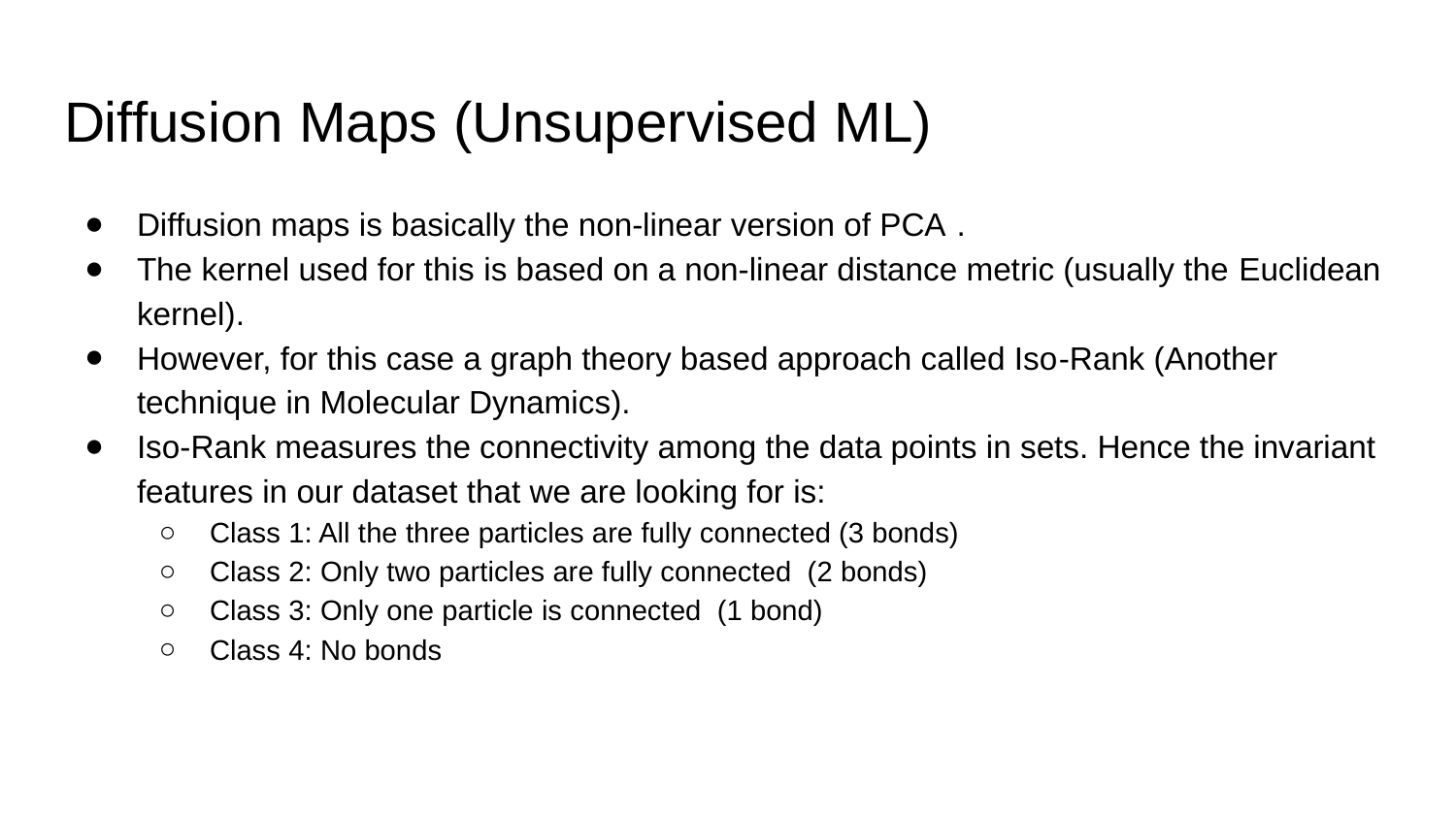

# Diffusion Maps (Unsupervised ML)
Diffusion maps is basically the non-linear version of PCA .
The kernel used for this is based on a non-linear distance metric (usually the Euclidean kernel).
However, for this case a graph theory based approach called Iso-Rank (Another technique in Molecular Dynamics).
Iso-Rank measures the connectivity among the data points in sets. Hence the invariant features in our dataset that we are looking for is:
Class 1: All the three particles are fully connected (3 bonds)
Class 2: Only two particles are fully connected  (2 bonds)
Class 3: Only one particle is connected  (1 bond)
Class 4: No bonds